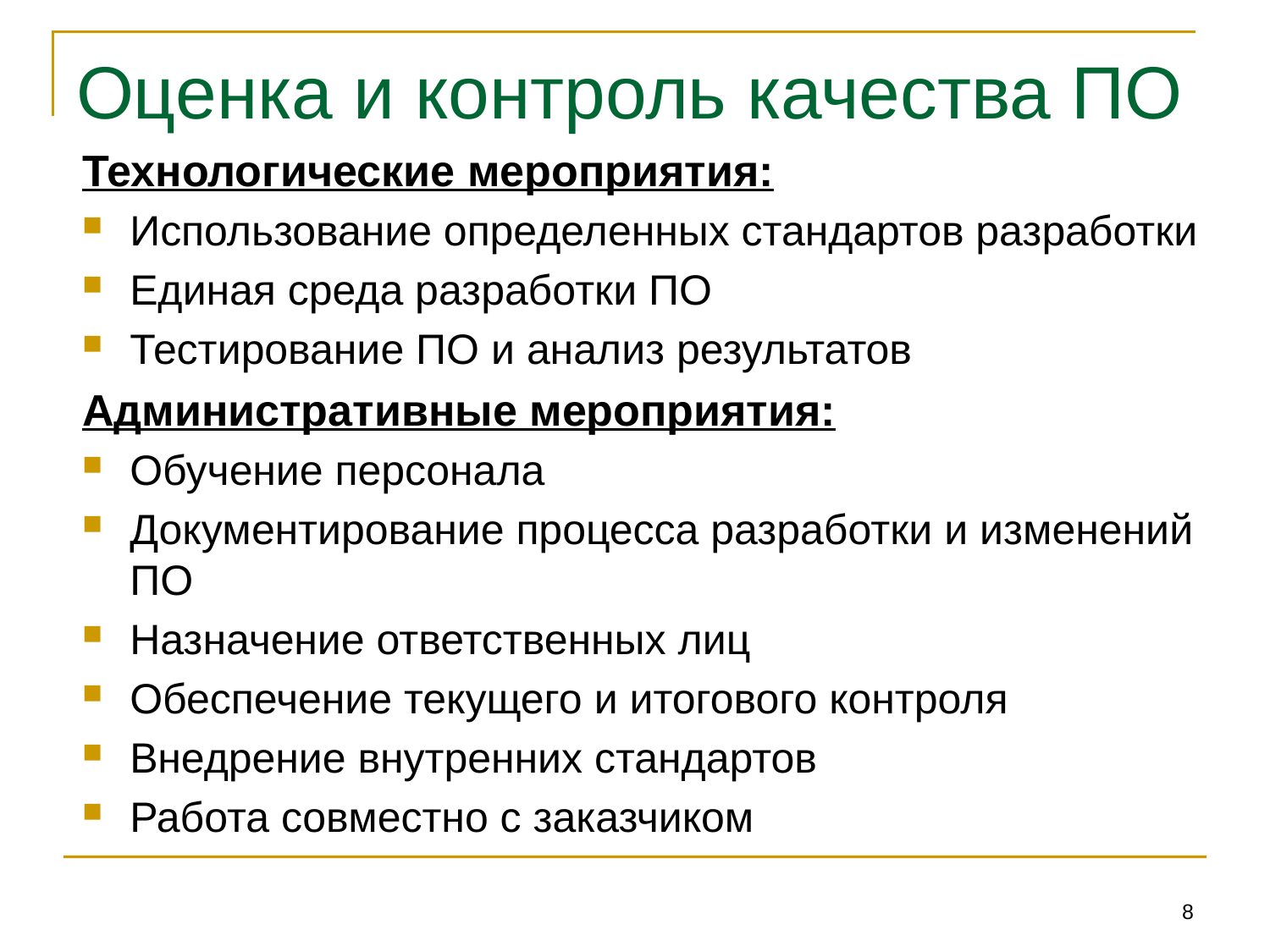

# Оценка и контроль качества ПО
Технологические мероприятия:
Использование определенных стандартов разработки
Единая среда разработки ПО
Тестирование ПО и анализ результатов
Административные мероприятия:
Обучение персонала
Документирование процесса разработки и изменений ПО
Назначение ответственных лиц
Обеспечение текущего и итогового контроля
Внедрение внутренних стандартов
Работа совместно с заказчиком

8